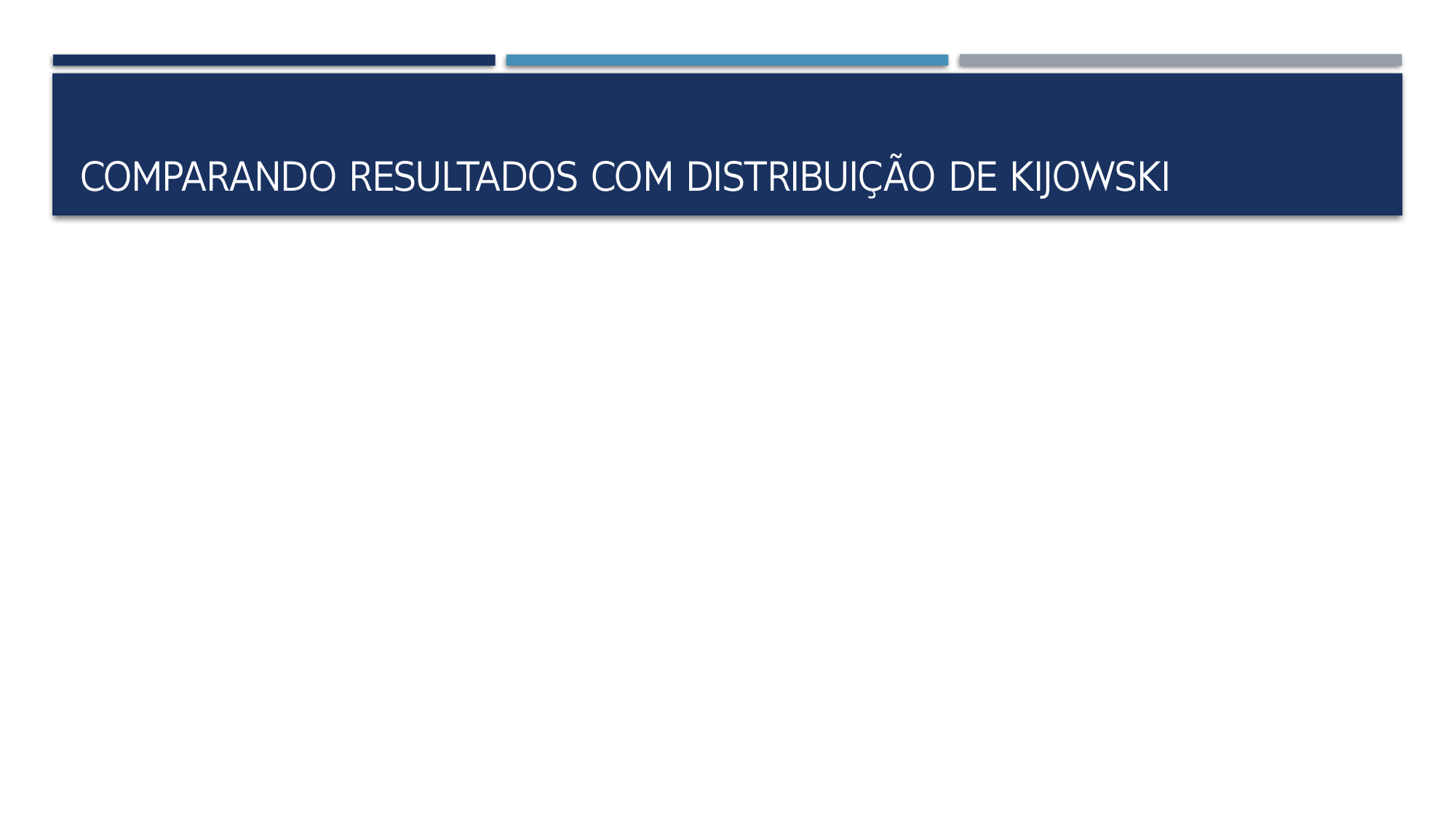

# Comparando resultados com distribuição de kijowski